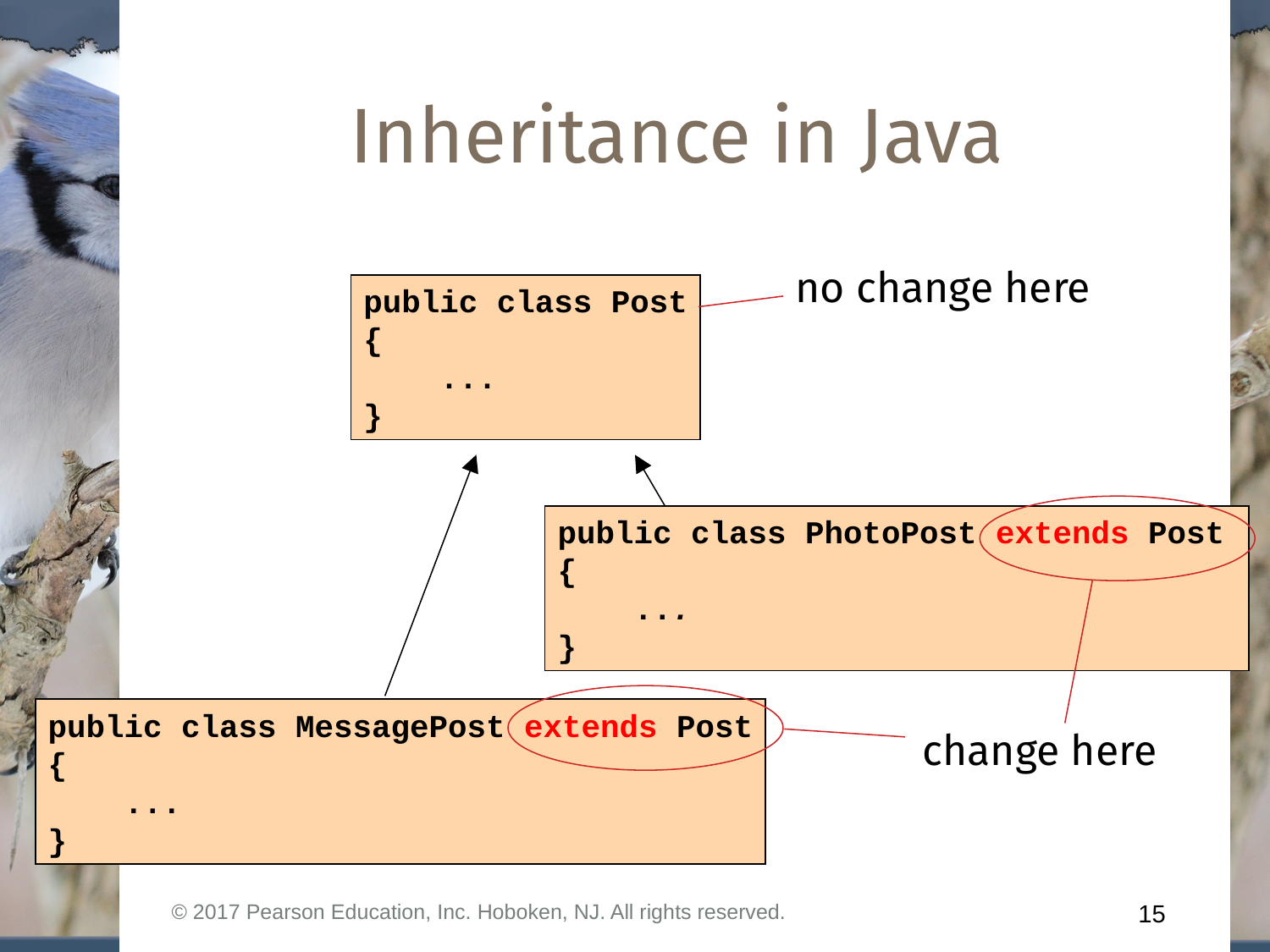

# Inheritance in Java
no change here
public class Post
{
    ...
}

public class PhotoPost extends Post
{
    ...
}

public class MessagePost extends Post
{
    ...
}
change here

© 2017 Pearson Education, Inc. Hoboken, NJ. All rights reserved.